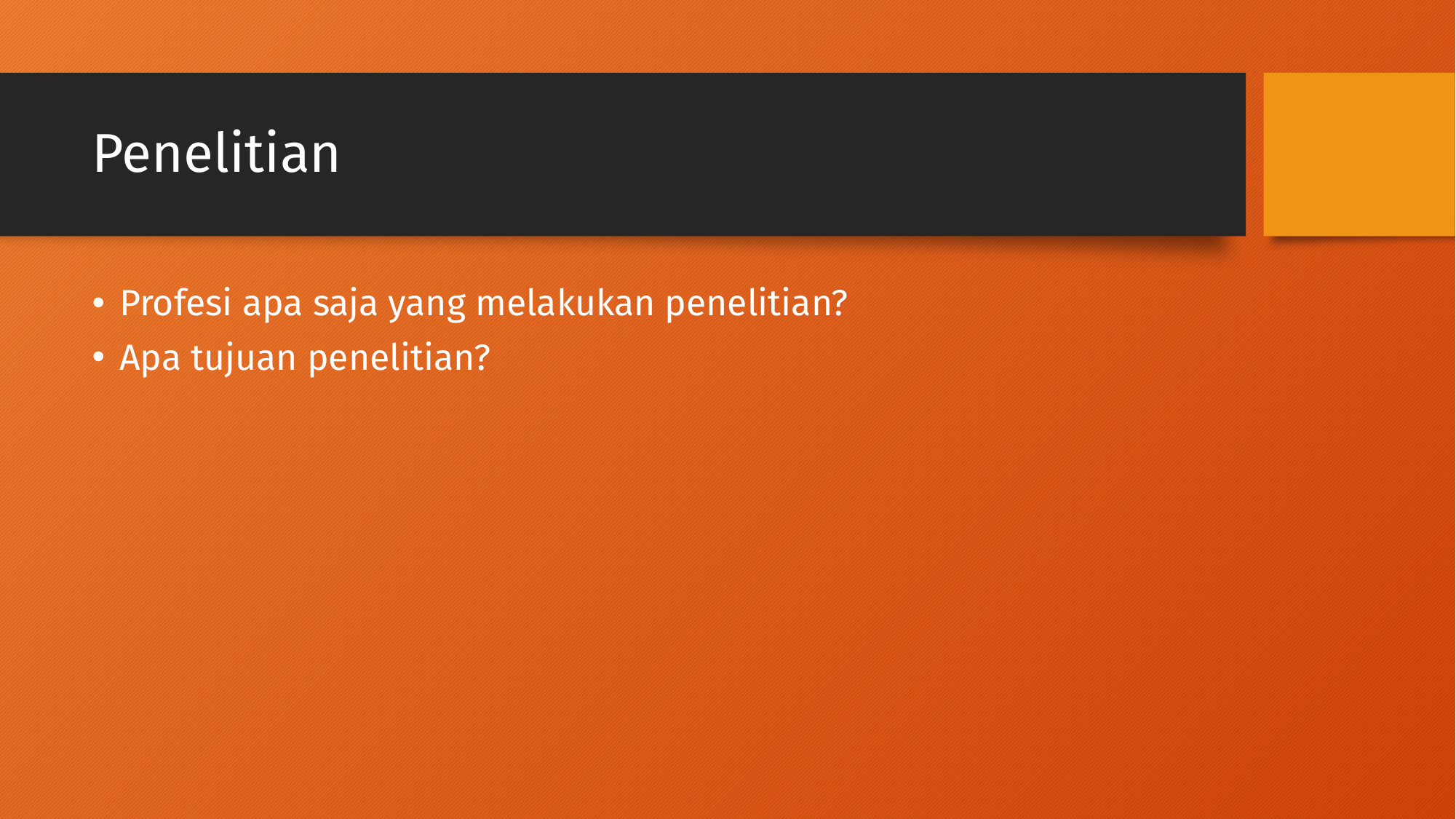

# Penelitian
Profesi apa saja yang melakukan penelitian?
Apa tujuan penelitian?